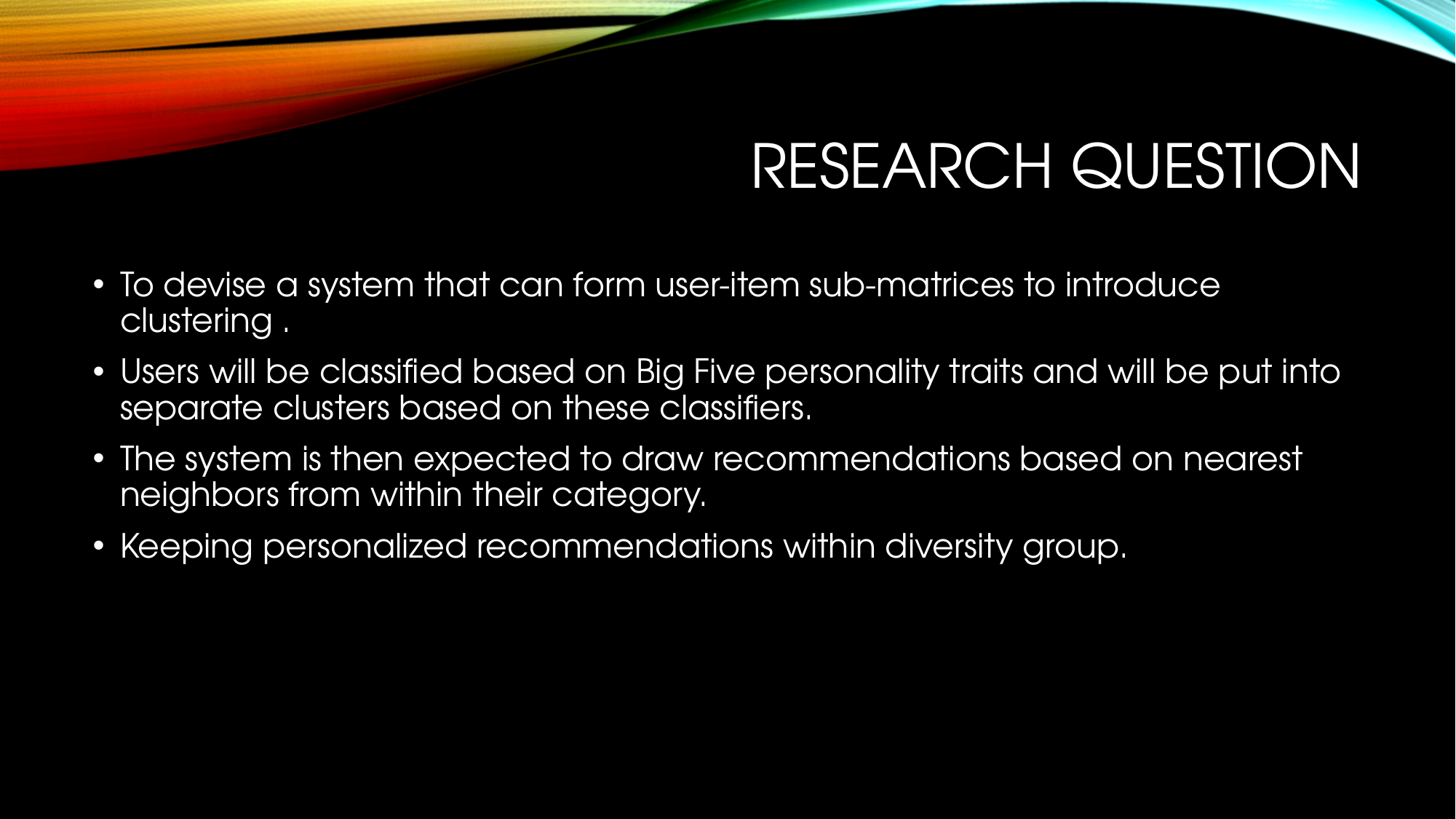

# Research Question
To devise a system that can form user-item sub-matrices to introduce clustering .
Users will be classified based on Big Five personality traits and will be put into separate clusters based on these classifiers.
The system is then expected to draw recommendations based on nearest neighbors from within their category.
Keeping personalized recommendations within diversity group.